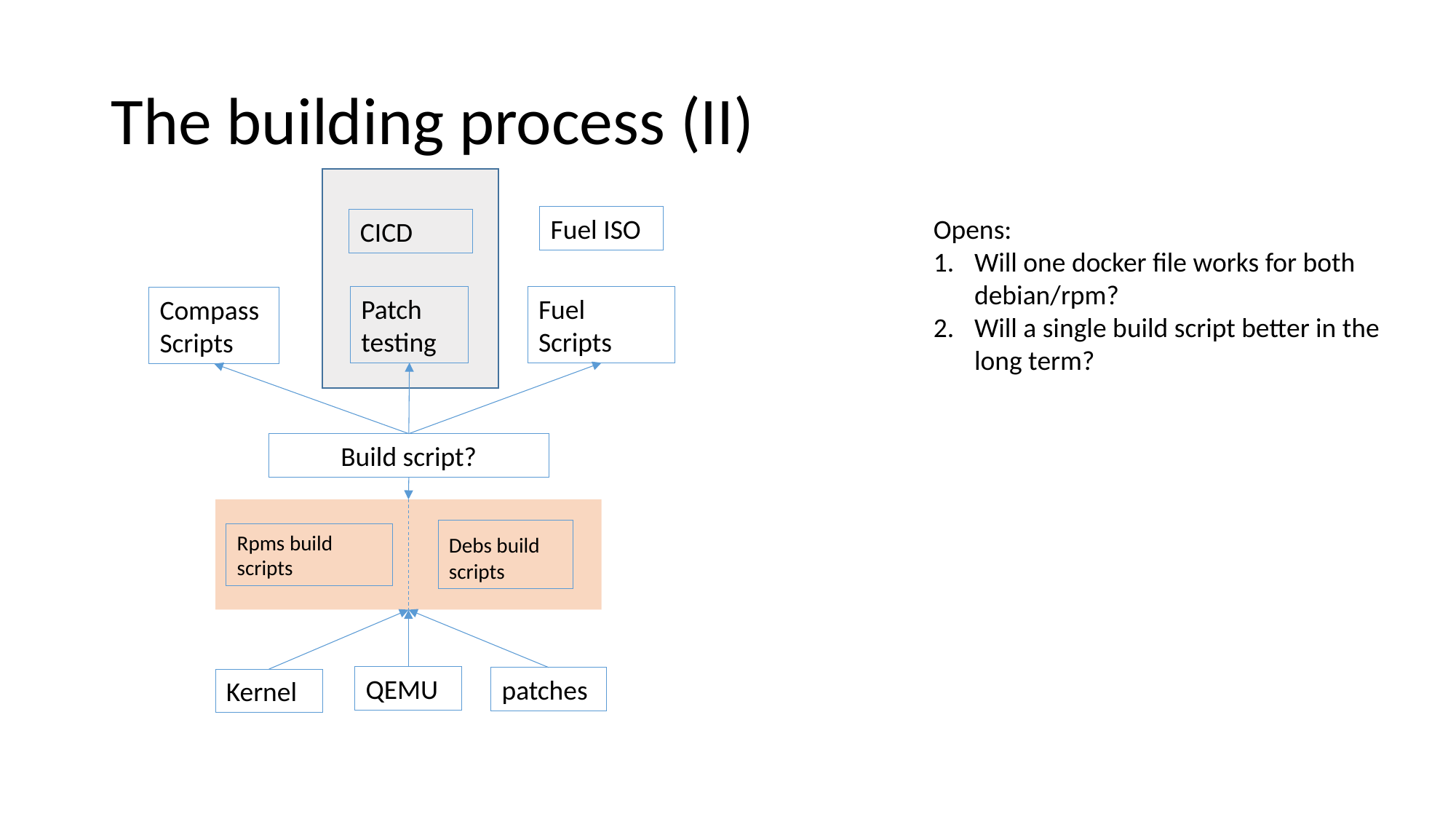

# The building process (II)

Opens:
Will one docker file works for both debian/rpm?
Will a single build script better in the long term?
Fuel ISO
CICD
Fuel Scripts
Patch testing
Compass Scripts
Build script?

Debs build scripts
Rpms build scripts
QEMU
patches
Kernel